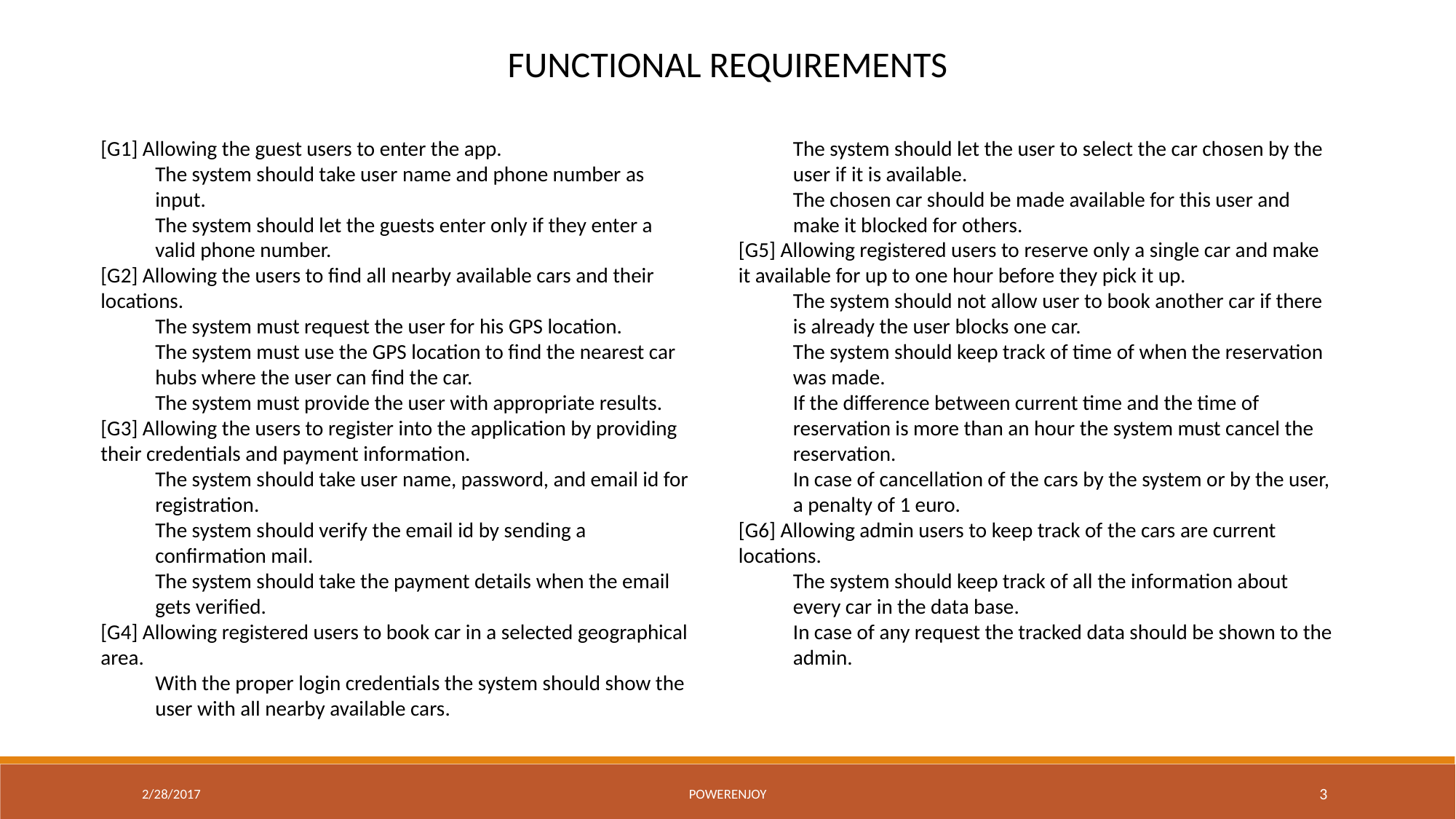

FUNCTIONAL REQUIREMENTS
[G1] Allowing the guest users to enter the app.
The system should take user name and phone number as input.
The system should let the guests enter only if they enter a valid phone number.
[G2] Allowing the users to find all nearby available cars and their locations.
The system must request the user for his GPS location.
The system must use the GPS location to find the nearest car hubs where the user can find the car.
The system must provide the user with appropriate results.
[G3] Allowing the users to register into the application by providing their credentials and payment information.
The system should take user name, password, and email id for registration.
The system should verify the email id by sending a confirmation mail.
The system should take the payment details when the email gets verified.
[G4] Allowing registered users to book car in a selected geographical area.
With the proper login credentials the system should show the user with all nearby available cars.

The system should let the user to select the car chosen by the user if it is available.
The chosen car should be made available for this user and make it blocked for others.
[G5] Allowing registered users to reserve only a single car and make it available for up to one hour before they pick it up.
The system should not allow user to book another car if there is already the user blocks one car.
The system should keep track of time of when the reservation was made.
If the difference between current time and the time of reservation is more than an hour the system must cancel the reservation.
In case of cancellation of the cars by the system or by the user, a penalty of 1 euro.
[G6] Allowing admin users to keep track of the cars are current locations.
The system should keep track of all the information about every car in the data base.
In case of any request the tracked data should be shown to the admin.
2/28/2017
PowerEnjoy
3